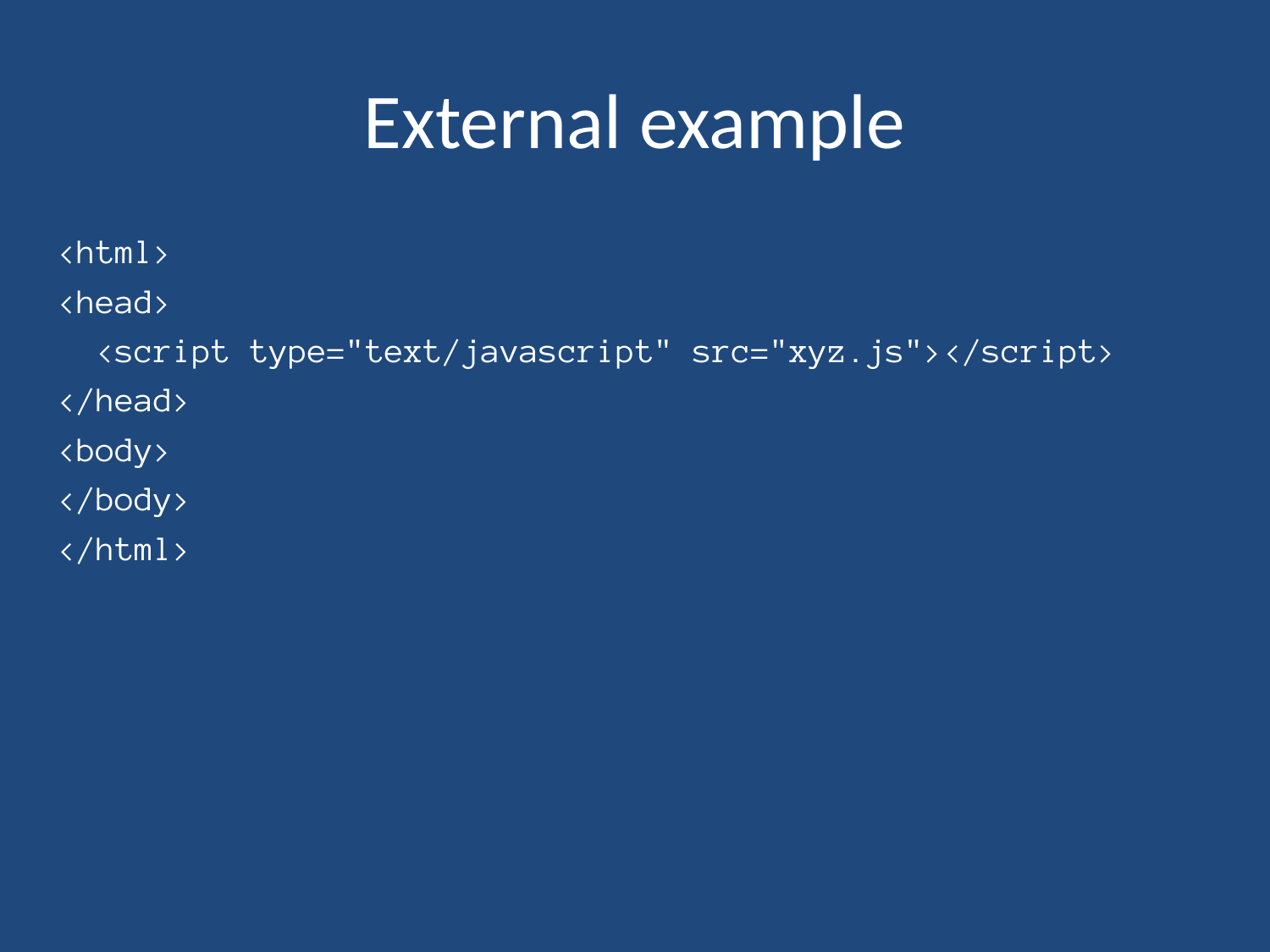

# External example
<html>
<head>
  <script type="text/javascript" src="xyz.js"></script>
</head>
<body>
</body>
</html>